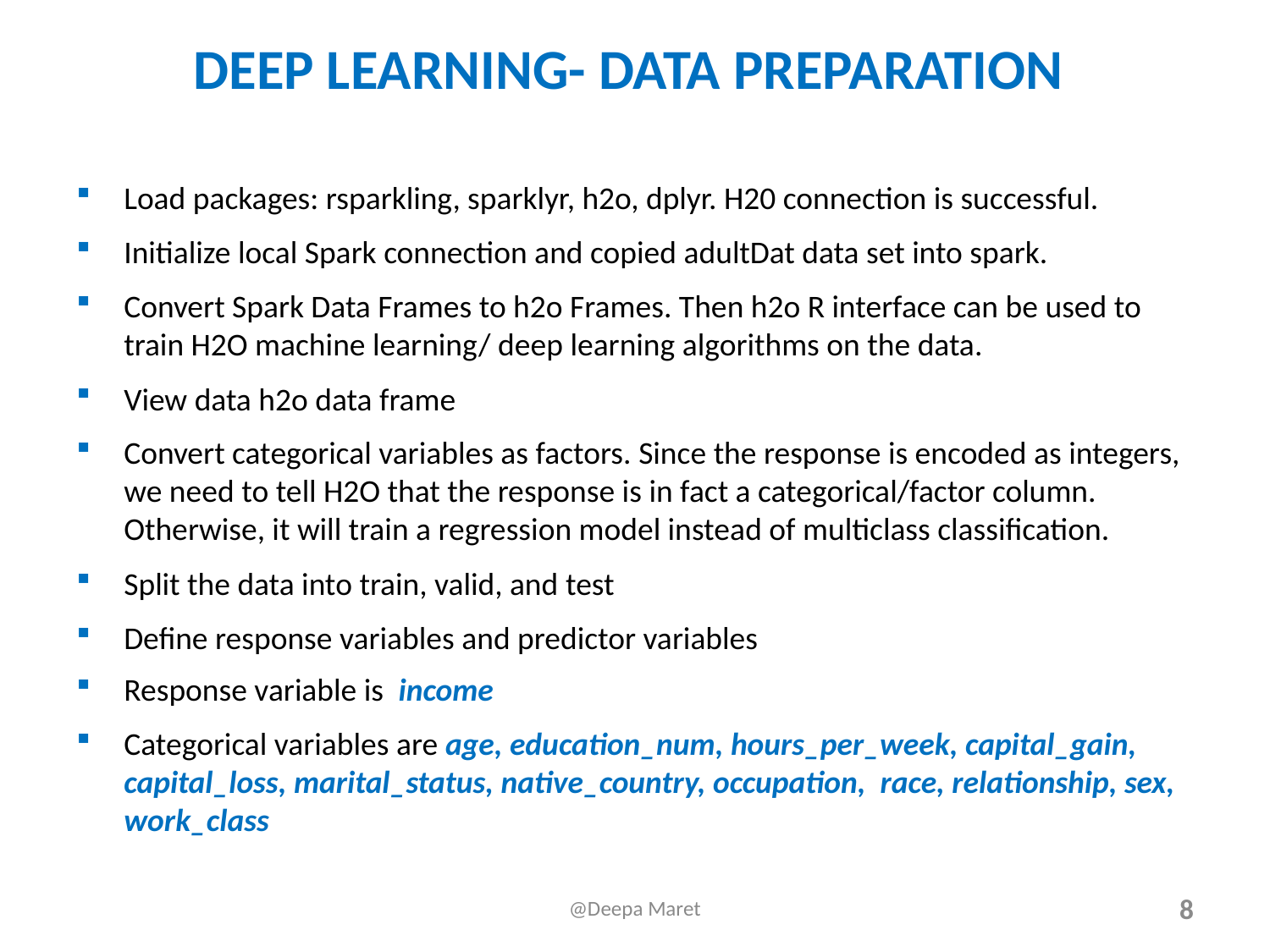

# Deep Learning- Data Preparation

Load packages: rsparkling, sparklyr, h2o, dplyr. H20 connection is successful.

Initialize local Spark connection and copied adultDat data set into spark.

Convert Spark Data Frames to h2o Frames. Then h2o R interface can be used to train H2O machine learning/ deep learning algorithms on the data.

View data h2o data frame

Convert categorical variables as factors. Since the response is encoded as integers, we need to tell H2O that the response is in fact a categorical/factor column. Otherwise, it will train a regression model instead of multiclass classification.

Split the data into train, valid, and test

Define response variables and predictor variables

Response variable is  income

Categorical variables are age, education_num, hours_per_week, capital_gain, capital_loss, marital_status, native_country, occupation,  race, relationship, sex, work_class

@Deepa Maret
8